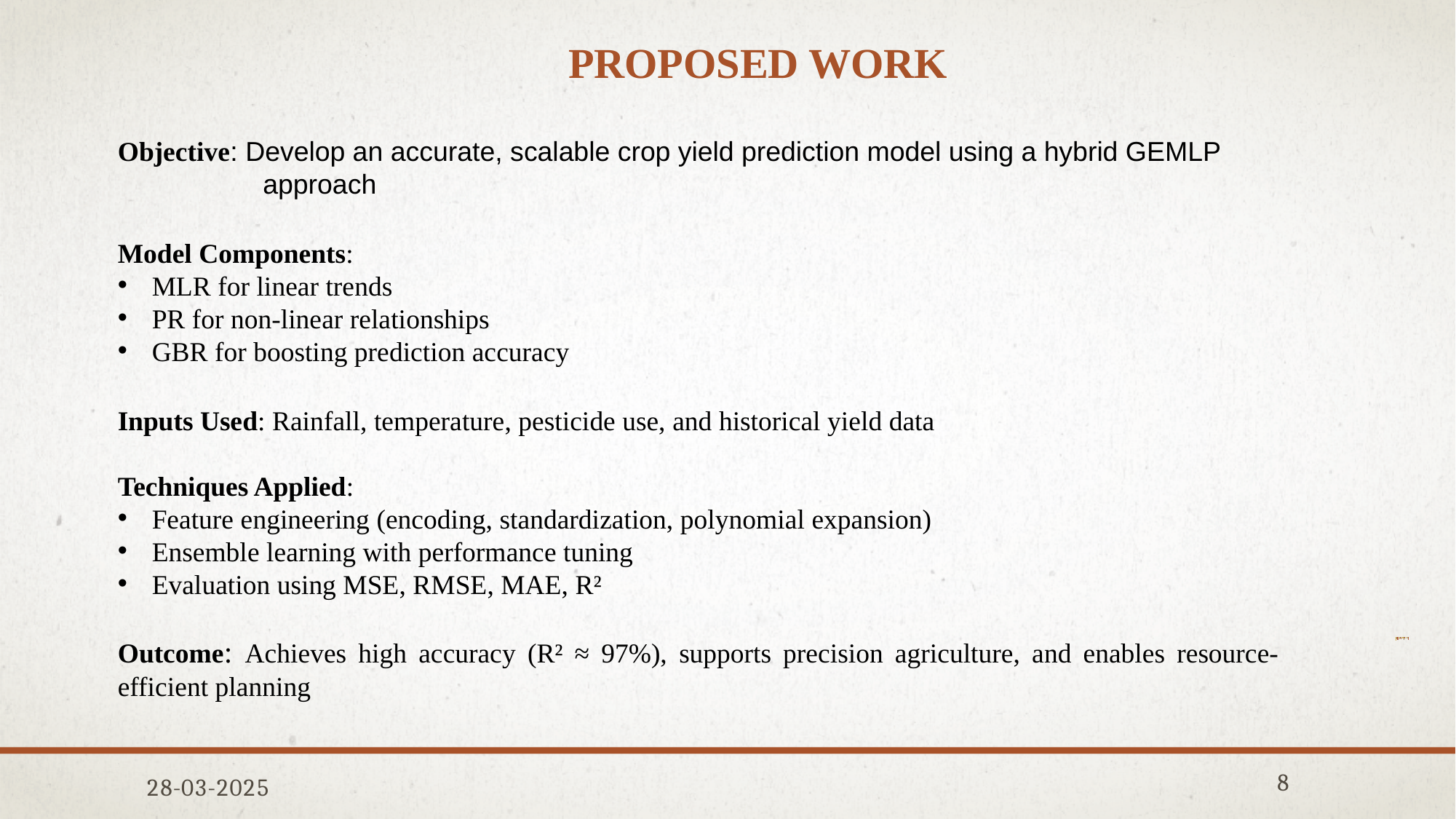

# PROPOSED WORK
Objective: Develop an accurate, scalable crop yield prediction model using a hybrid GEMLP
                   approach

Model Components:
MLR for linear trends
PR for non-linear relationships
GBR for boosting prediction accuracy

Inputs Used: Rainfall, temperature, pesticide use, and historical yield data

Techniques Applied:
Feature engineering (encoding, standardization, polynomial expansion)
Ensemble learning with performance tuning
Evaluation using MSE, RMSE, MAE, R²

Outcome: Achieves high accuracy (R² ≈ 97%), supports precision agriculture, and enables resource-efficient planning

### Chart

| Category | Series 1 | Series 2 | Series 3 |
|---|---|---|---|
| Category 1 | 4.3 | 2.4 | 2.0 |
| Category 2 | 2.5 | 4.4 | 2.0 |
| Category 3 | 3.5 | 1.8 | 3.0 |
| Category 4 | 4.5 | 2.8 | 5.0 |
28-03-2025
8